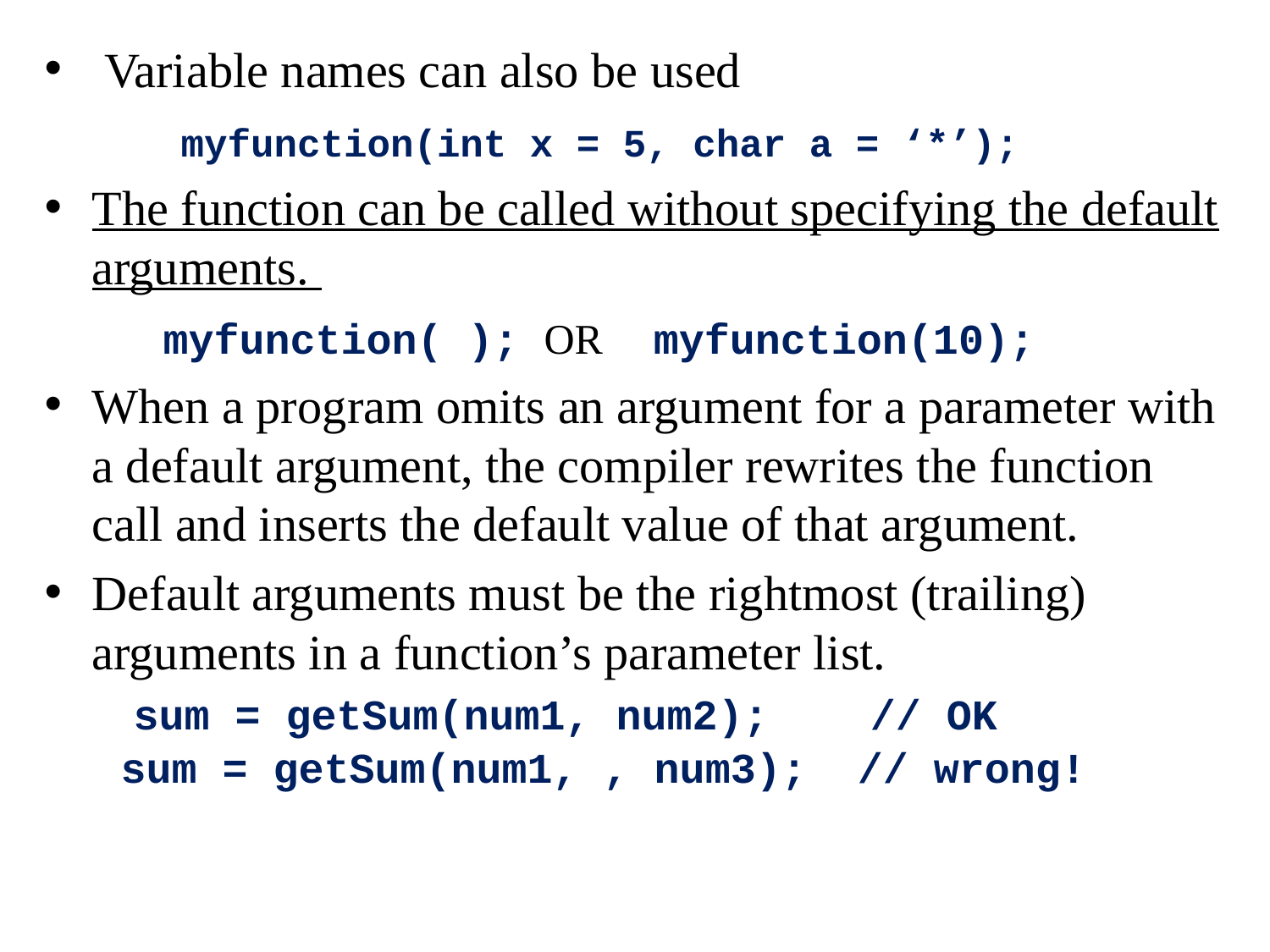

Variable names can also be used
              myfunction(int x = 5, char a = ‘*’);
The function can be called without specifying the default arguments.
    myfunction( ); OR  myfunction(10);
When a program omits an argument for a parameter with a default argument, the compiler rewrites the function call and inserts the default value of that argument.
Default arguments must be the rightmost (trailing) arguments in a function’s parameter list.
   sum = getSum(num1, num2);    // OK
   sum = getSum(num1, , num3);  // wrong!